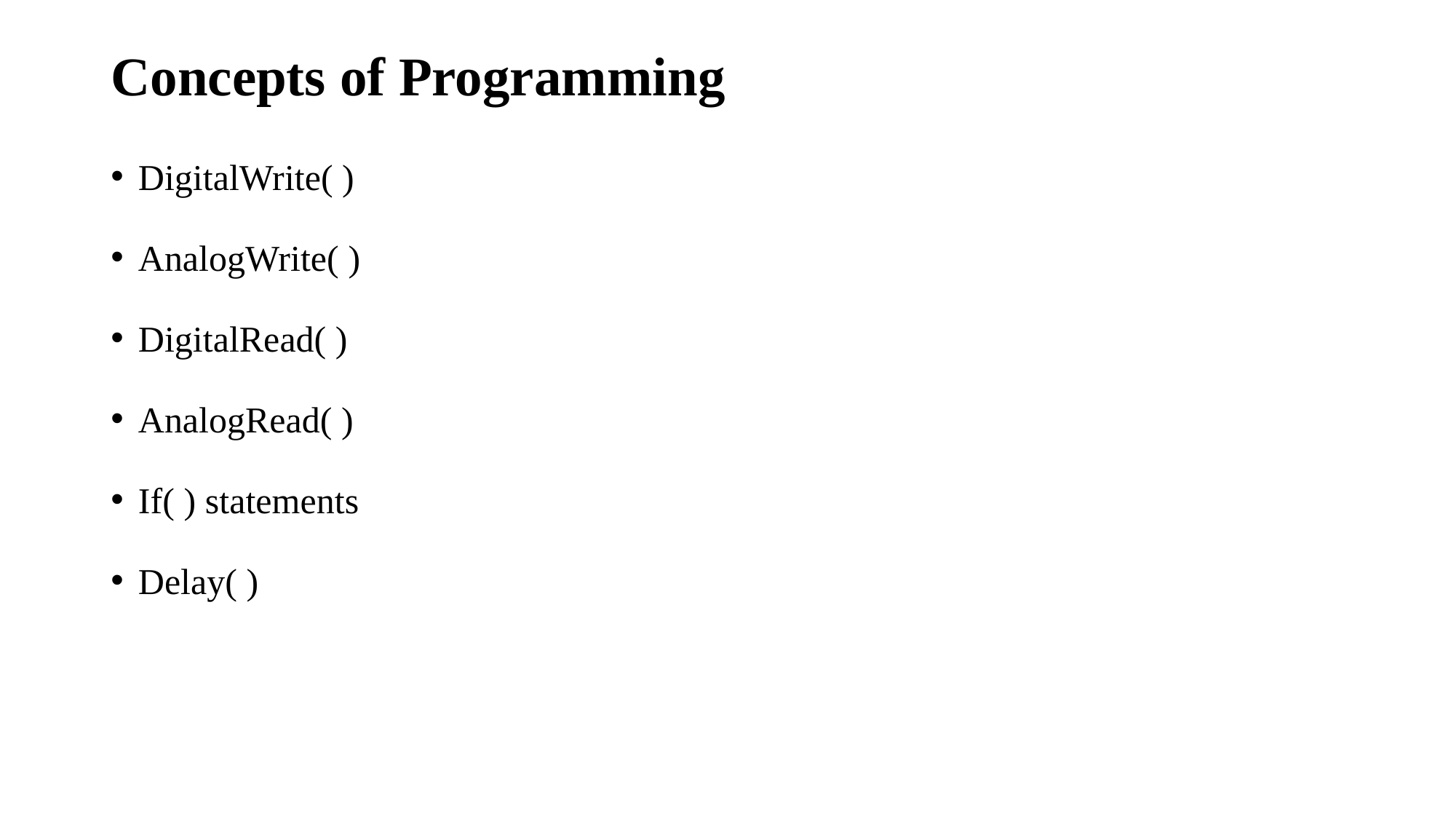

# Concepts of Programming
DigitalWrite( )
AnalogWrite( )
DigitalRead( )
AnalogRead( )
If( ) statements
Delay( )